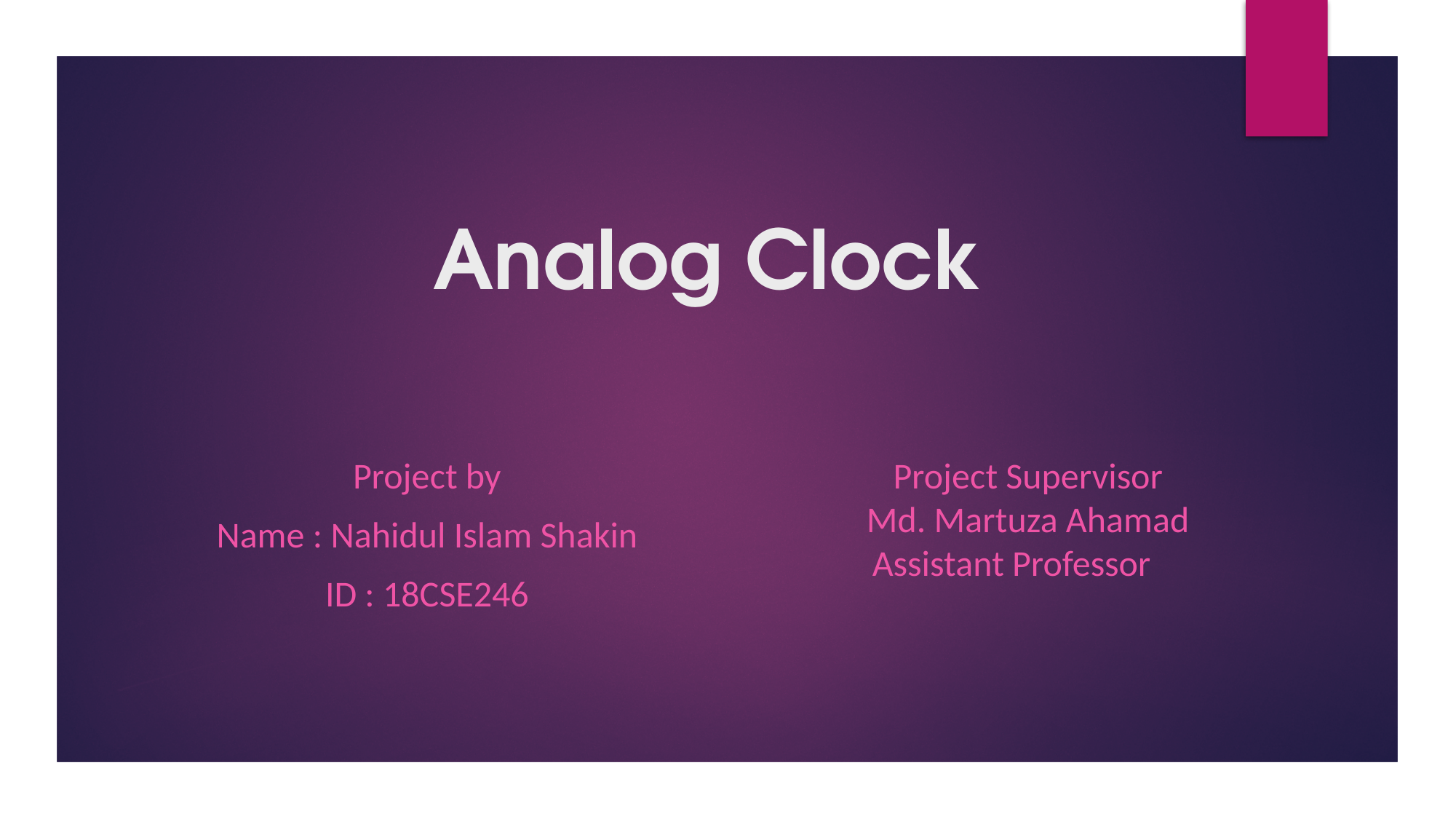

# Analog Clock
Project by
Name : Nahidul Islam Shakin
ID : 18CSE246
Project Supervisor
Md. Martuza Ahamad
Assistant Professor